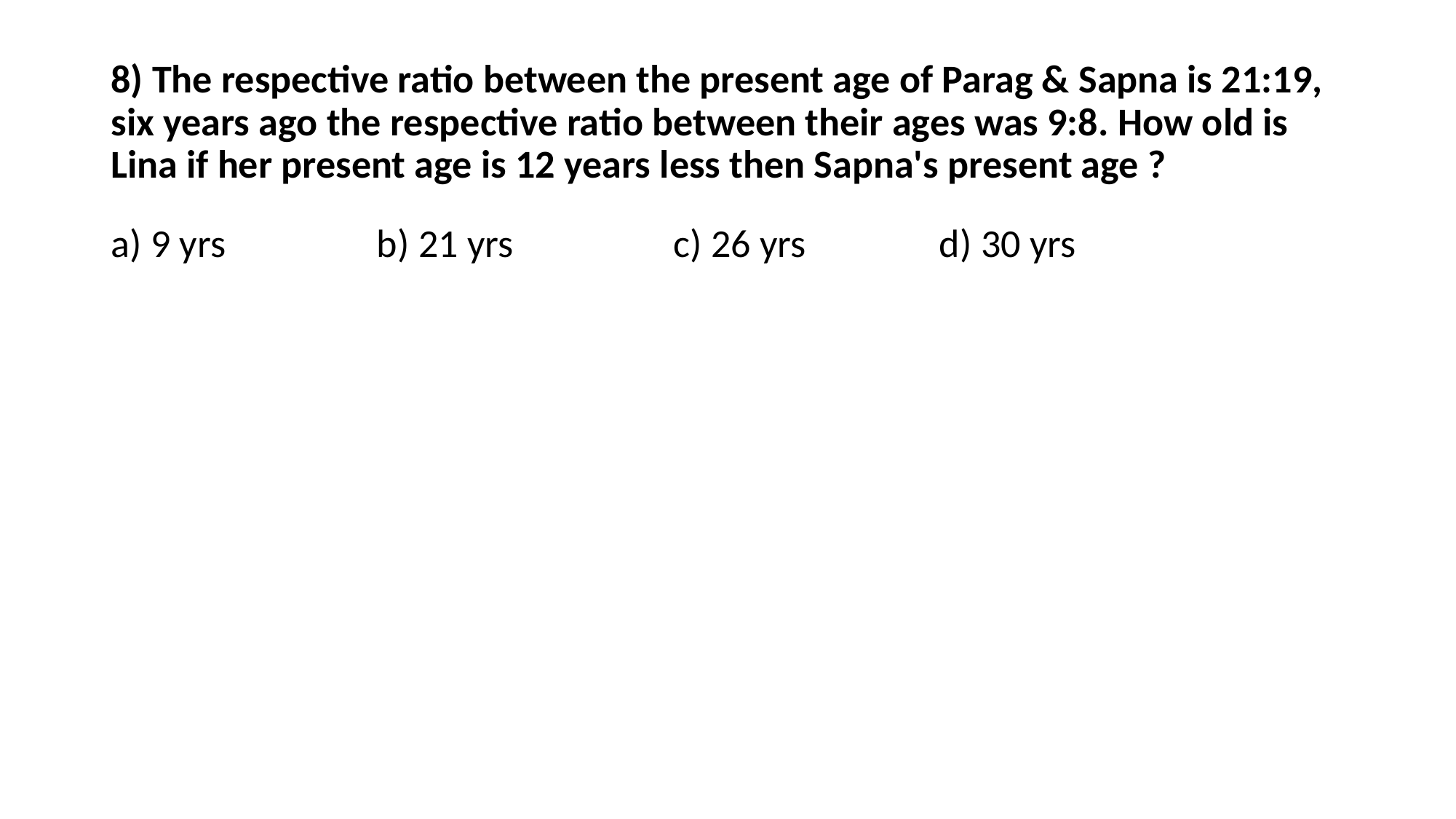

# 8) The respective ratio between the present age of Parag & Sapna is 21:19, six years ago the respective ratio between their ages was 9:8. How old is Lina if her present age is 12 years less then Sapna's present age ?
a) 9 yrs                 b) 21 yrs                  c) 26 yrs               d) 30 yrs